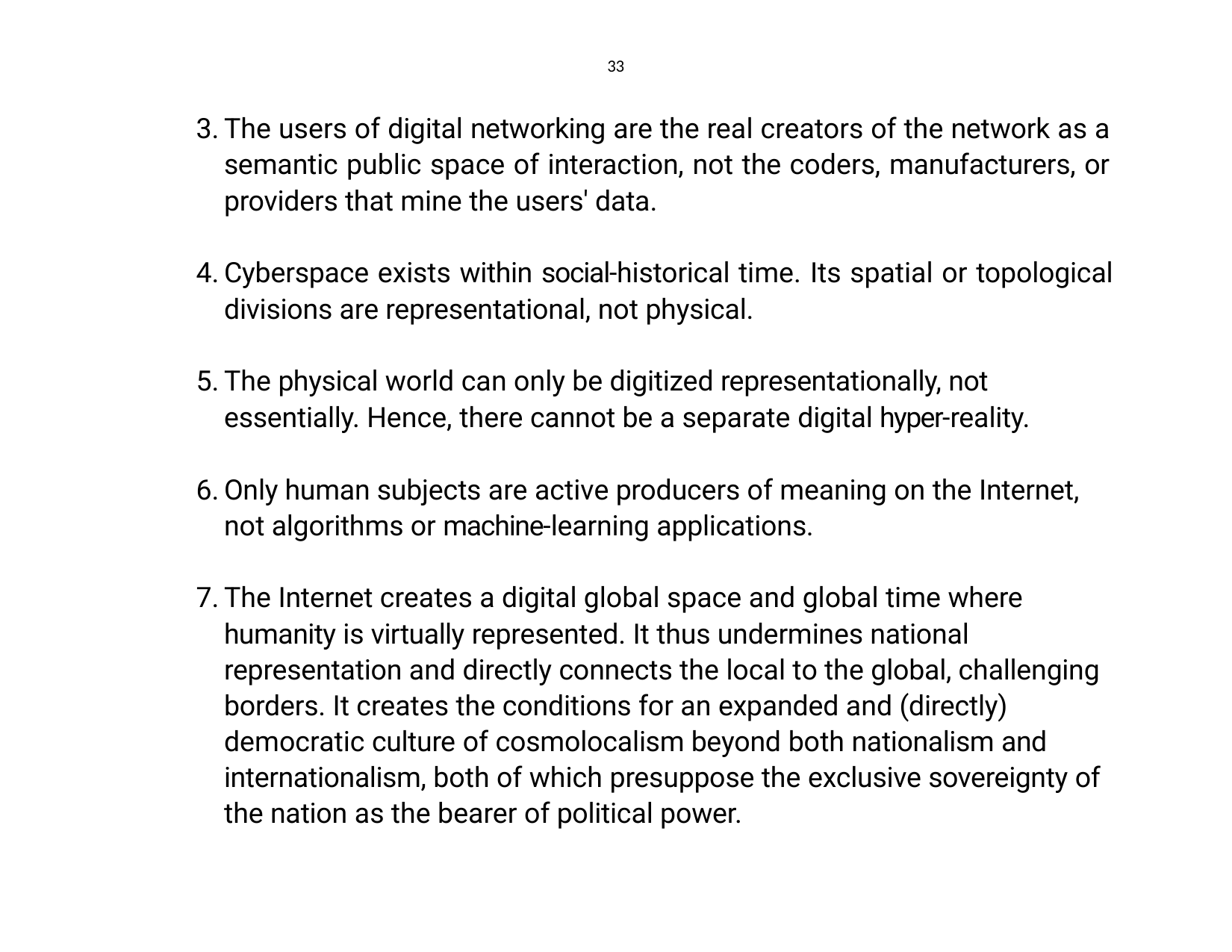

33
The users of digital networking are the real creators of the network as a semantic public space of interaction, not the coders, manufacturers, or providers that mine the users' data.

Cyberspace exists within social-historical time. Its spatial or topological divisions are representational, not physical.

The physical world can only be digitized representationally, not essentially. Hence, there cannot be a separate digital hyper-reality.

Only human subjects are active producers of meaning on the Internet, not algorithms or machine-learning applications.

The Internet creates a digital global space and global time where humanity is virtually represented. It thus undermines national representation and directly connects the local to the global, challenging borders. It creates the conditions for an expanded and (directly) democratic culture of cosmolocalism beyond both nationalism and internationalism, both of which presuppose the exclusive sovereignty of the nation as the bearer of political power.